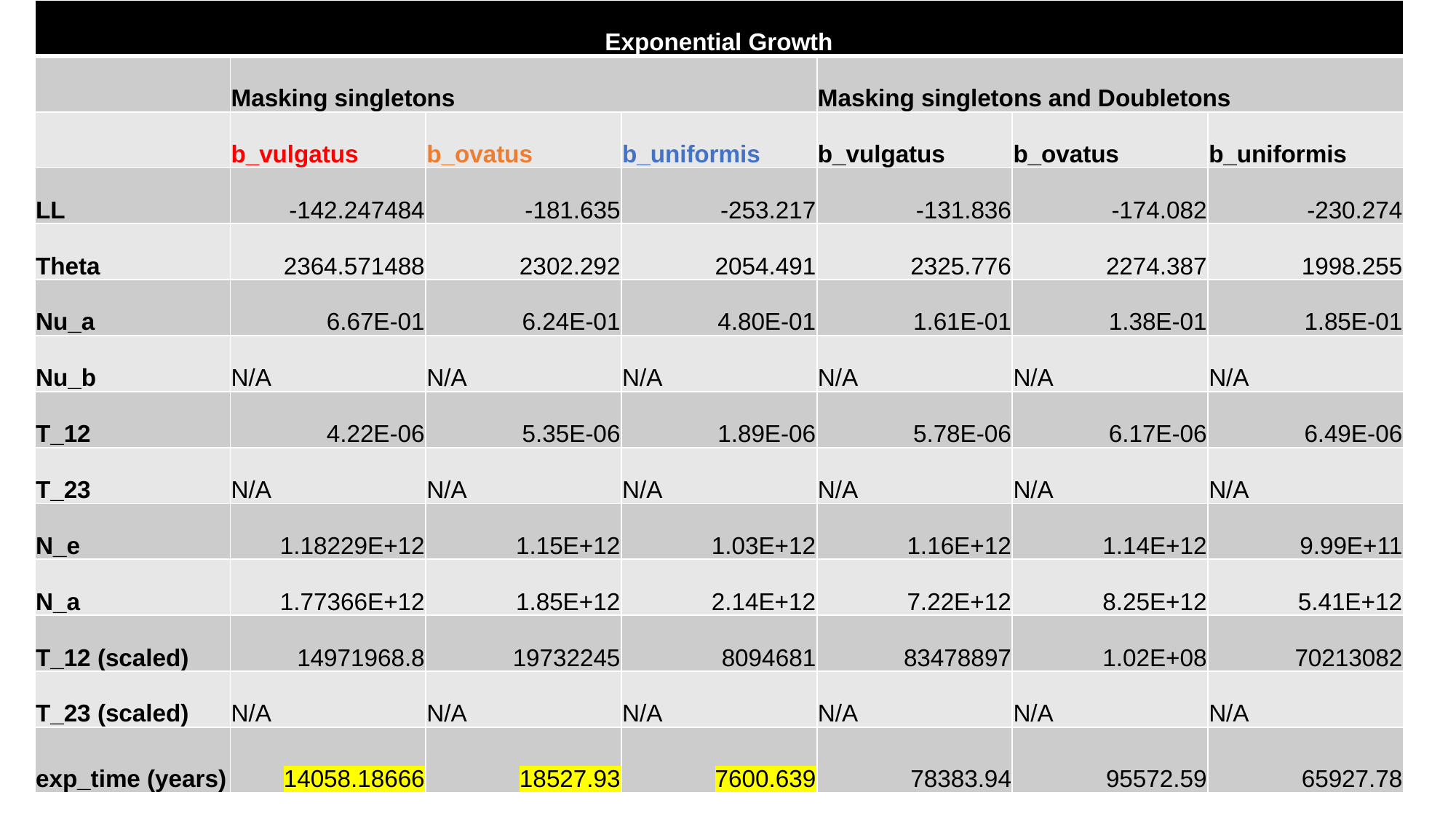

| Exponential Growth | no singletons |  |  | no singletons or doubletons |  |  |
| --- | --- | --- | --- | --- | --- | --- |
|  | Masking singletons |  |  | Masking singletons and Doubletons |  |  |
|  | b\_vulgatus | b\_ovatus | b\_uniformis | b\_vulgatus | b\_ovatus | b\_uniformis |
| LL | -142.247484 | -181.635 | -253.217 | -131.836 | -174.082 | -230.274 |
| Theta | 2364.571488 | 2302.292 | 2054.491 | 2325.776 | 2274.387 | 1998.255 |
| Nu\_a | 6.67E-01 | 6.24E-01 | 4.80E-01 | 1.61E-01 | 1.38E-01 | 1.85E-01 |
| Nu\_b | N/A | N/A | N/A | N/A | N/A | N/A |
| T\_12 | 4.22E-06 | 5.35E-06 | 1.89E-06 | 5.78E-06 | 6.17E-06 | 6.49E-06 |
| T\_23 | N/A | N/A | N/A | N/A | N/A | N/A |
| N\_e | 1.18229E+12 | 1.15E+12 | 1.03E+12 | 1.16E+12 | 1.14E+12 | 9.99E+11 |
| N\_a | 1.77366E+12 | 1.85E+12 | 2.14E+12 | 7.22E+12 | 8.25E+12 | 5.41E+12 |
| T\_12 (scaled) | 14971968.8 | 19732245 | 8094681 | 83478897 | 1.02E+08 | 70213082 |
| T\_23 (scaled) | N/A | N/A | N/A | N/A | N/A | N/A |
| exp\_time (years) | 14058.18666 | 18527.93 | 7600.639 | 78383.94 | 95572.59 | 65927.78 |